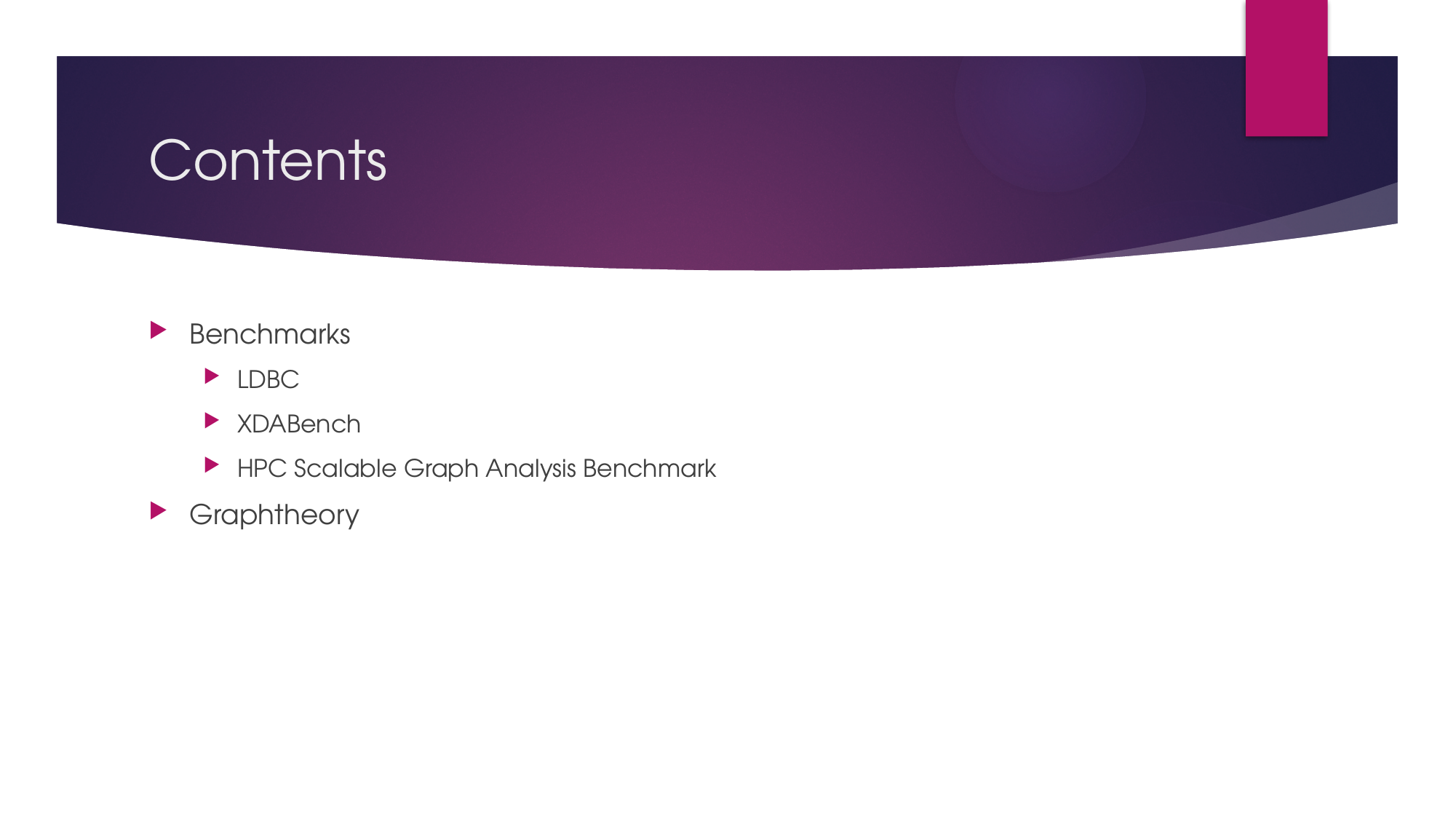

# Contents
Benchmarks
LDBC
XDABench
HPC Scalable Graph Analysis Benchmark
Graphtheory